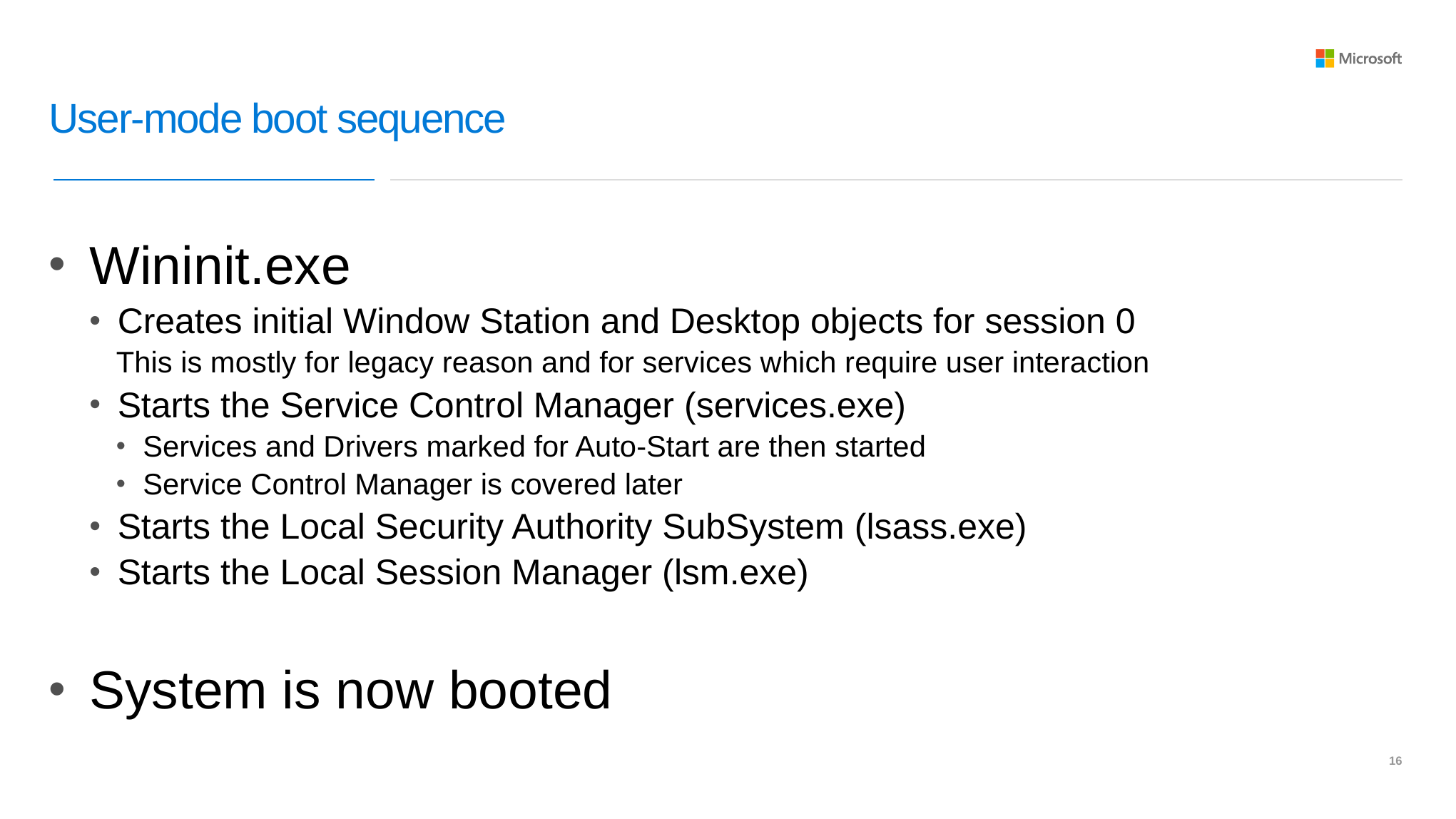

# User-mode boot sequence
Wininit.exe
Creates initial Window Station and Desktop objects for session 0
This is mostly for legacy reason and for services which require user interaction
Starts the Service Control Manager (services.exe)
Services and Drivers marked for Auto-Start are then started
Service Control Manager is covered later
Starts the Local Security Authority SubSystem (lsass.exe)
Starts the Local Session Manager (lsm.exe)

System is now booted
16